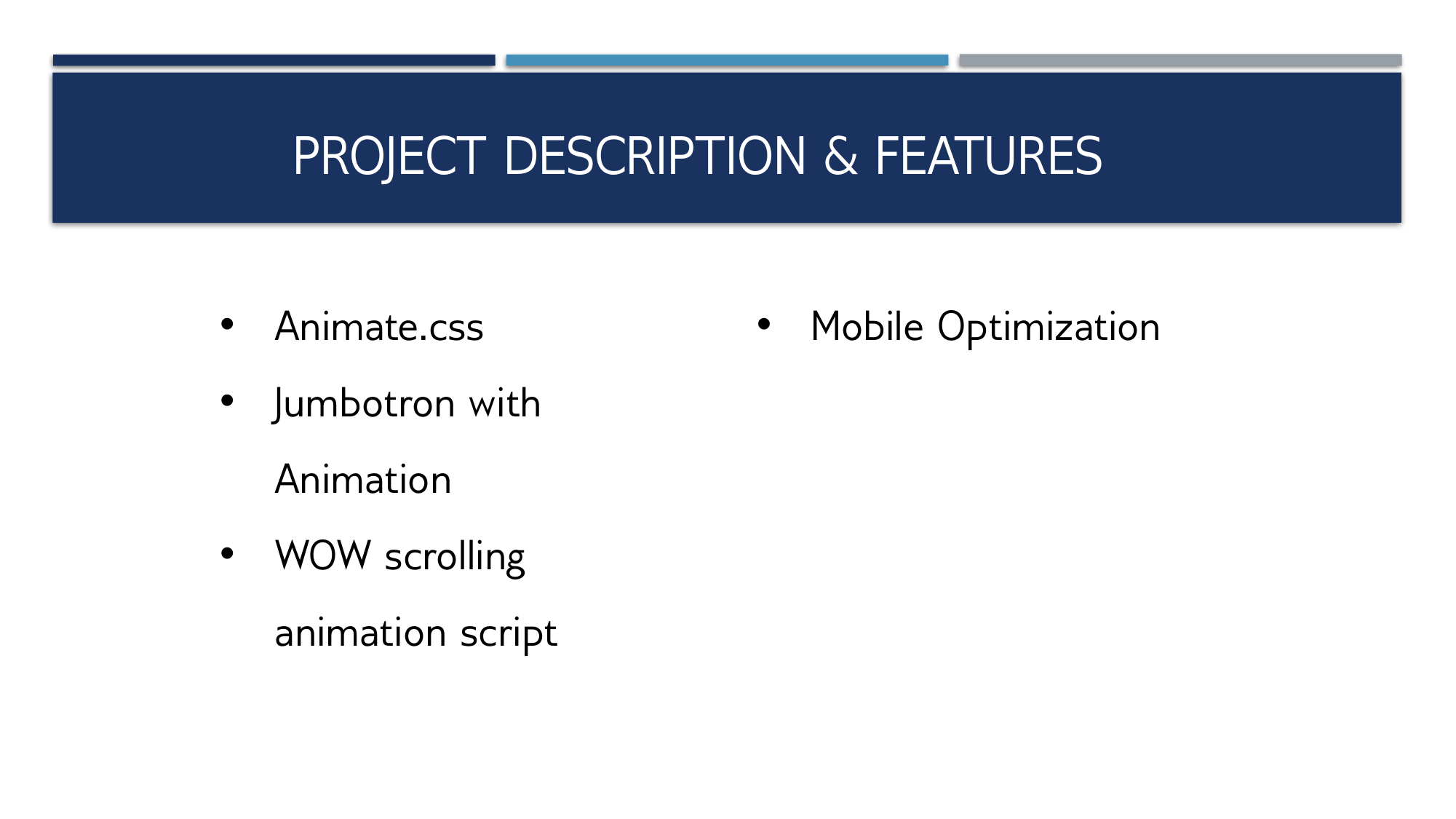

# Project Description & Features
Animate.css
Jumbotron with Animation
WOW scrolling animation script

Mobile Optimization